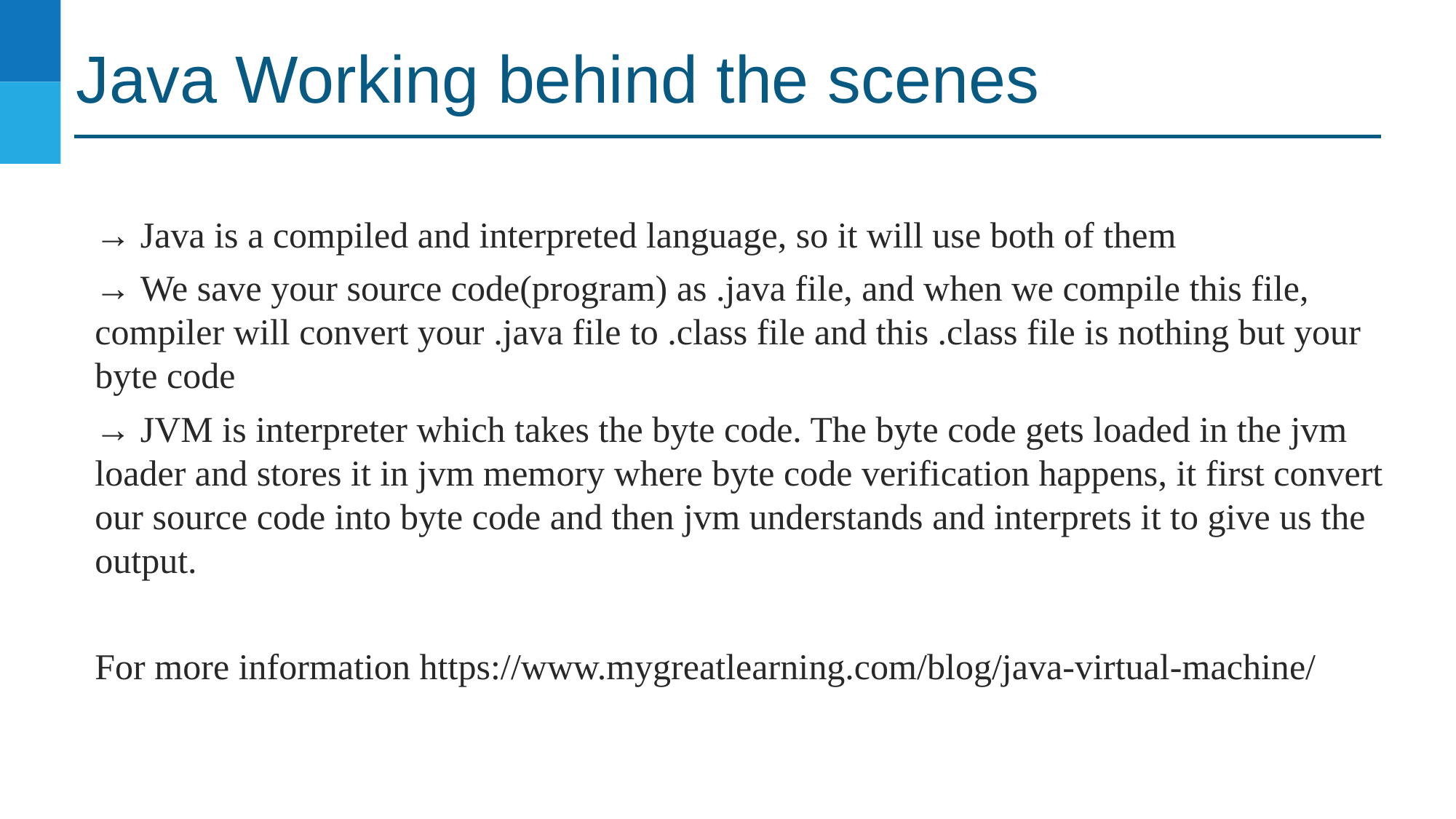

# Java Working behind the scenes
→ Java is a compiled and interpreted language, so it will use both of them
→ We save your source code(program) as .java file, and when we compile this file, compiler will convert your .java file to .class file and this .class file is nothing but your byte code
→ JVM is interpreter which takes the byte code. The byte code gets loaded in the jvm loader and stores it in jvm memory where byte code verification happens, it first convert our source code into byte code and then jvm understands and interprets it to give us the output.

For more information https://www.mygreatlearning.com/blog/java-virtual-machine/